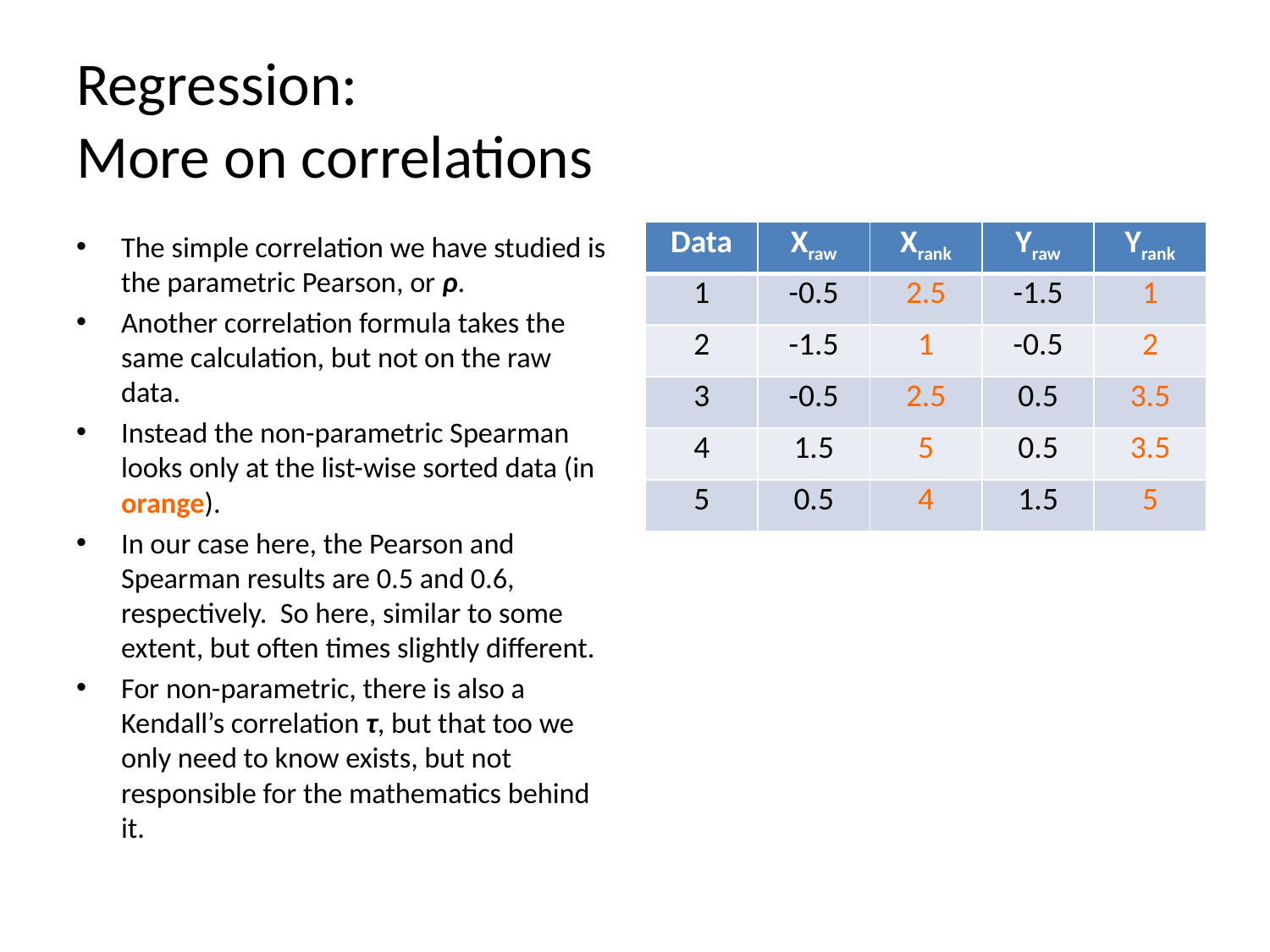

# Regression: More on correlations
The simple correlation we have studied is the parametric Pearson, or ρ.
Another correlation formula takes the same calculation, but not on the raw data.
Instead the non-parametric Spearman looks only at the list-wise sorted data (in orange).
In our case here, the Pearson and Spearman results are 0.5 and 0.6, respectively.  So here, similar to some extent, but often times slightly different.
For non-parametric, there is also a Kendall’s correlation τ, but that too we only need to know exists, but not responsible for the mathematics behind it.
| Data | Xraw | Xrank | Yraw | Yrank |
| --- | --- | --- | --- | --- |
| 1 | -0.5 | 2.5 | -1.5 | 1 |
| 2 | -1.5 | 1 | -0.5 | 2 |
| 3 | -0.5 | 2.5 | 0.5 | 3.5 |
| 4 | 1.5 | 5 | 0.5 | 3.5 |
| 5 | 0.5 | 4 | 1.5 | 5 |